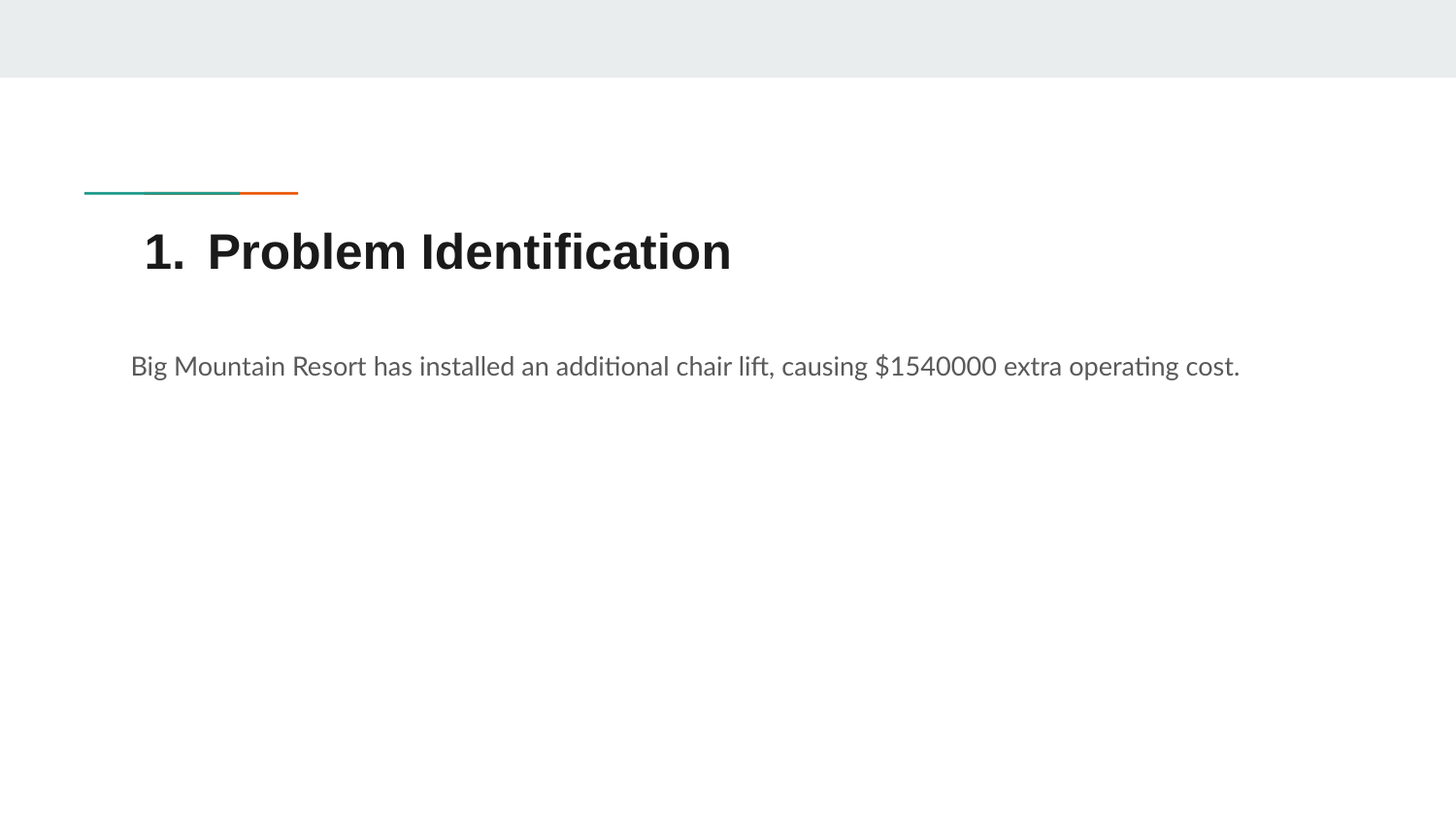

# Problem Identification
Big Mountain Resort has installed an additional chair lift, causing $1540000 extra operating cost.